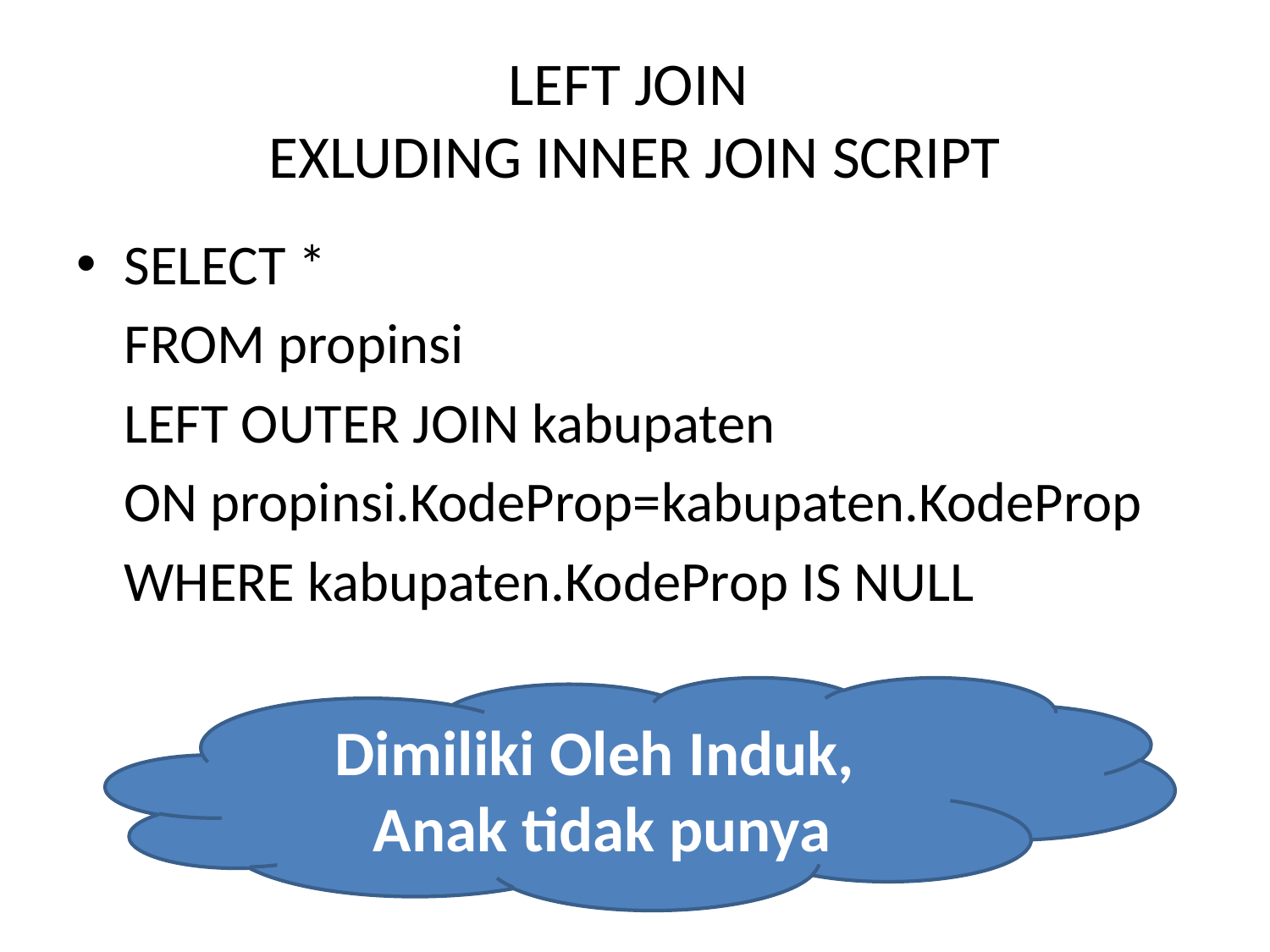

# LEFT JOIN EXLUDING INNER JOIN SCRIPT
SELECT *
	FROM propinsi
	LEFT OUTER JOIN kabupaten
	ON propinsi.KodeProp=kabupaten.KodeProp
	WHERE kabupaten.KodeProp IS NULL
Dimiliki Oleh Induk,
Anak tidak punya